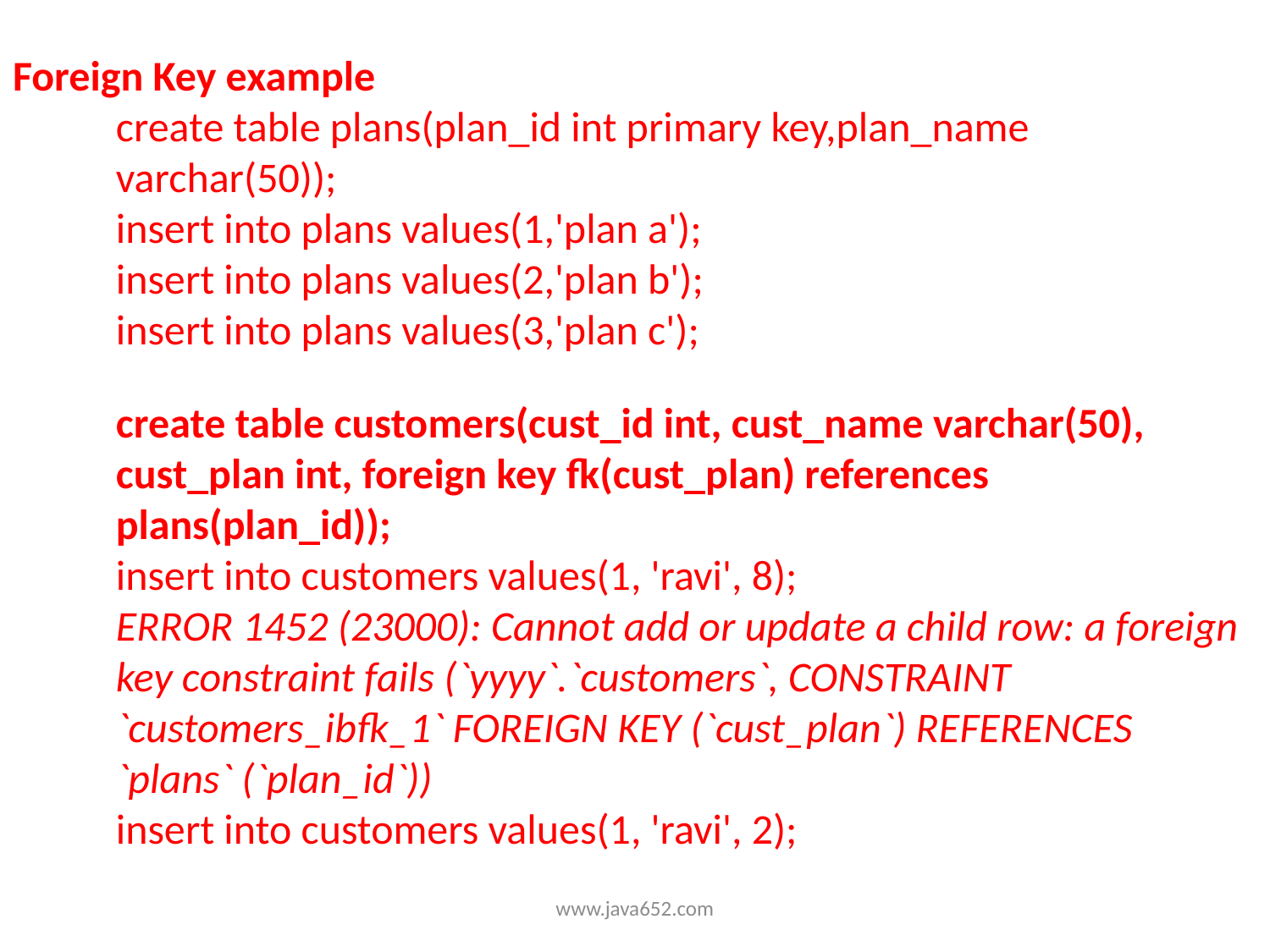

# Foreign Key example create table plans(plan_id int primary key,plan_name varchar(50)); insert into plans values(1,'plan a'); insert into plans values(2,'plan b'); insert into plans values(3,'plan c'); create table customers(cust_id int, cust_name varchar(50), cust_plan int, foreign key fk(cust_plan) references plans(plan_id)); insert into customers values(1, 'ravi', 8); ERROR 1452 (23000): Cannot add or update a child row: a foreign key constraint fails (`yyyy`.`customers`, CONSTRAINT `customers_ibfk_1` FOREIGN KEY (`cust_plan`) REFERENCES `plans` (`plan_id`)) insert into customers values(1, 'ravi', 2);
www.java652.com